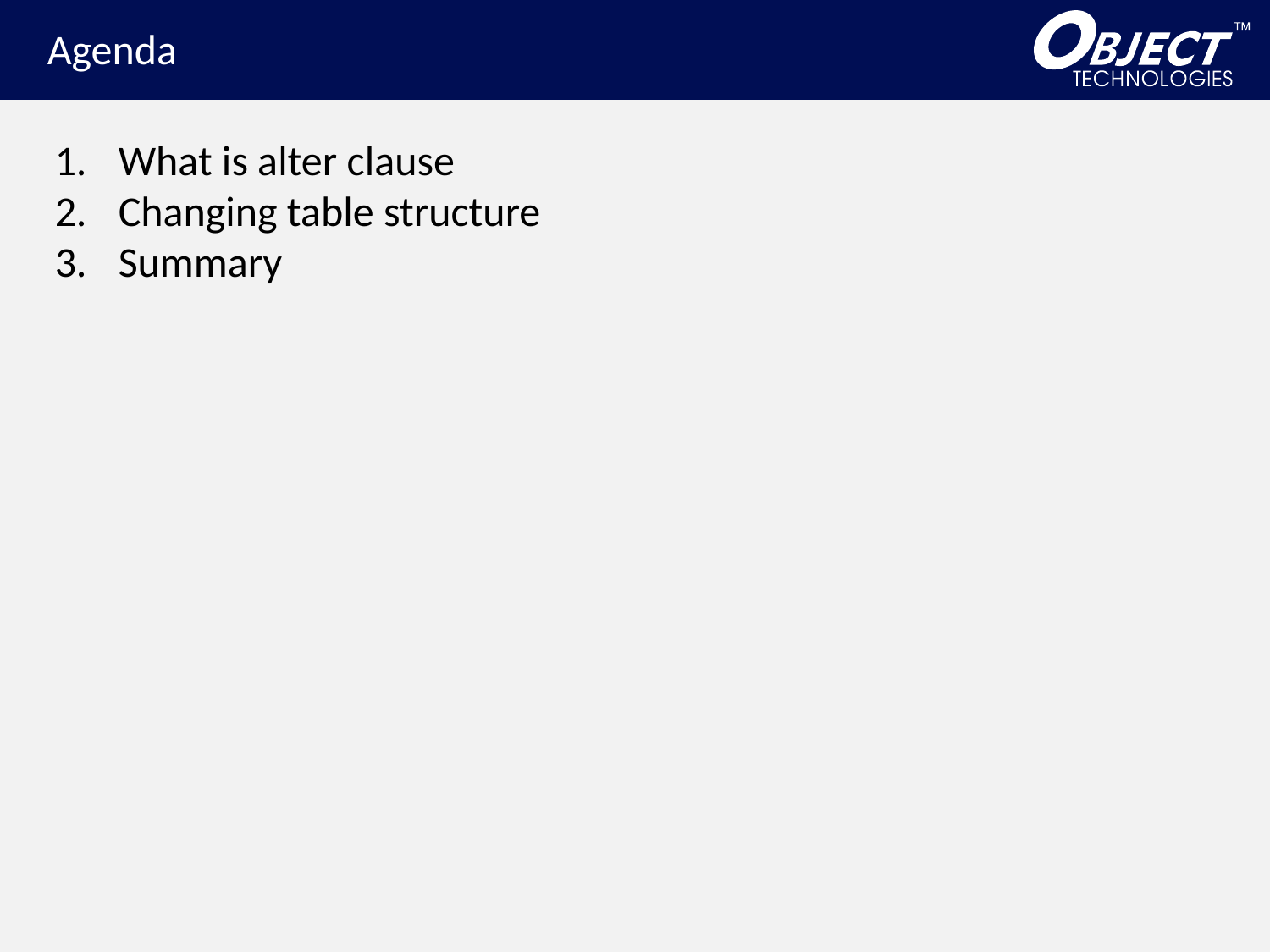

Agenda
What is alter clause
Changing table structure
Summary